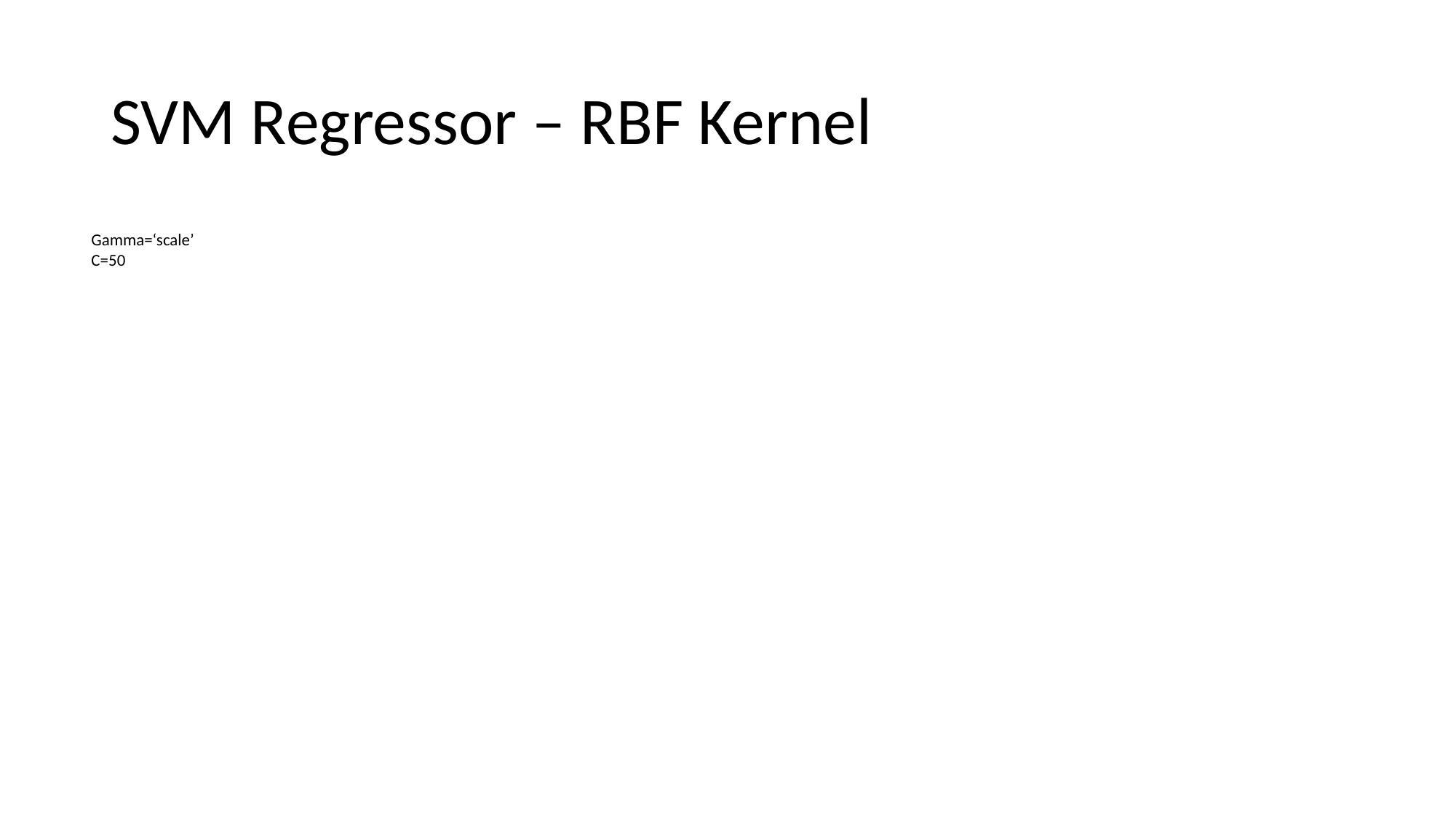

# SVM Regressor – RBF Kernel
Gamma=‘scale’
C=50